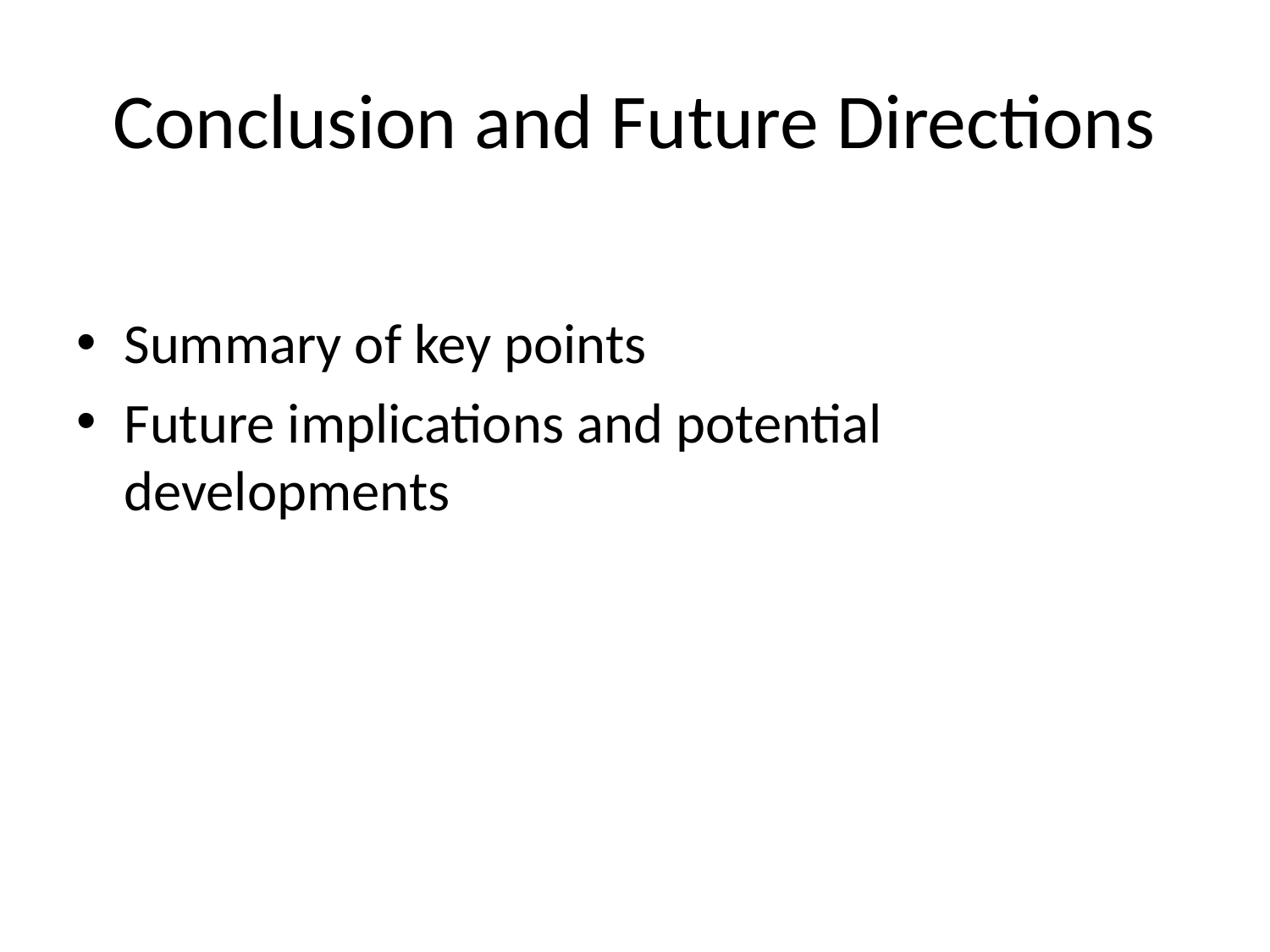

# Conclusion and Future Directions

Summary of key points
Future implications and potential developments